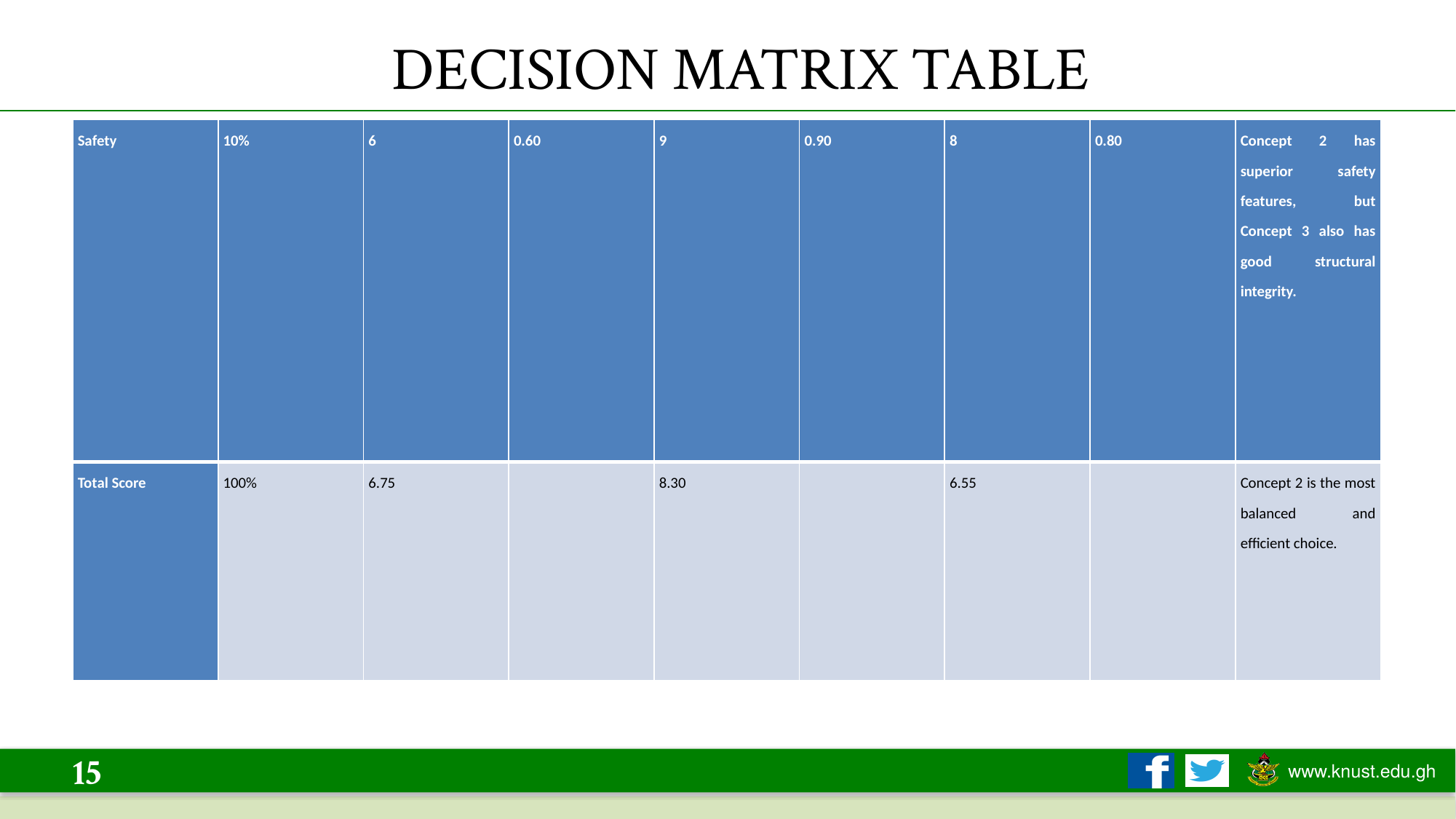

# DECISION MATRIX TABLE
| Safety | 10% | 6 | 0.60 | 9 | 0.90 | 8 | 0.80 | Concept 2 has superior safety features, but Concept 3 also has good structural integrity. |
| --- | --- | --- | --- | --- | --- | --- | --- | --- |
| Total Score | 100% | 6.75 |  | 8.30 |  | 6.55 |  | Concept 2 is the most balanced and efficient choice. |
15